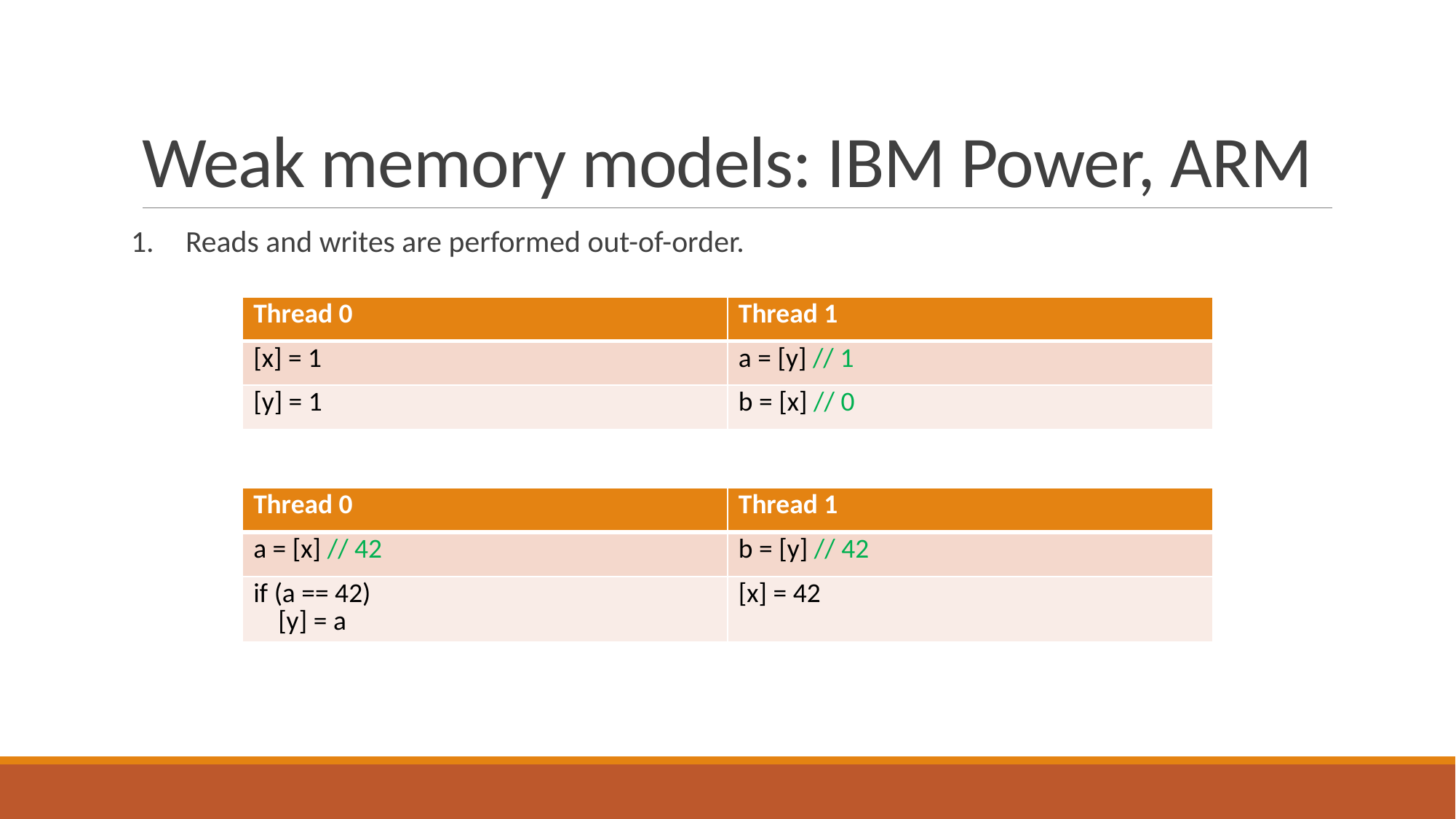

# Weak memory models: IBM Power, ARM
Reads and writes are performed out-of-order.
| Thread 0 | Thread 1 |
| --- | --- |
| [x] = 1 | a = [y] // 1 |
| [y] = 1 | b = [x] // 0 |
| Thread 0 | Thread 1 |
| --- | --- |
| a = [x] // 42 | b = [y] // 42 |
| if (a == 42) [y] = a | [x] = 42 |